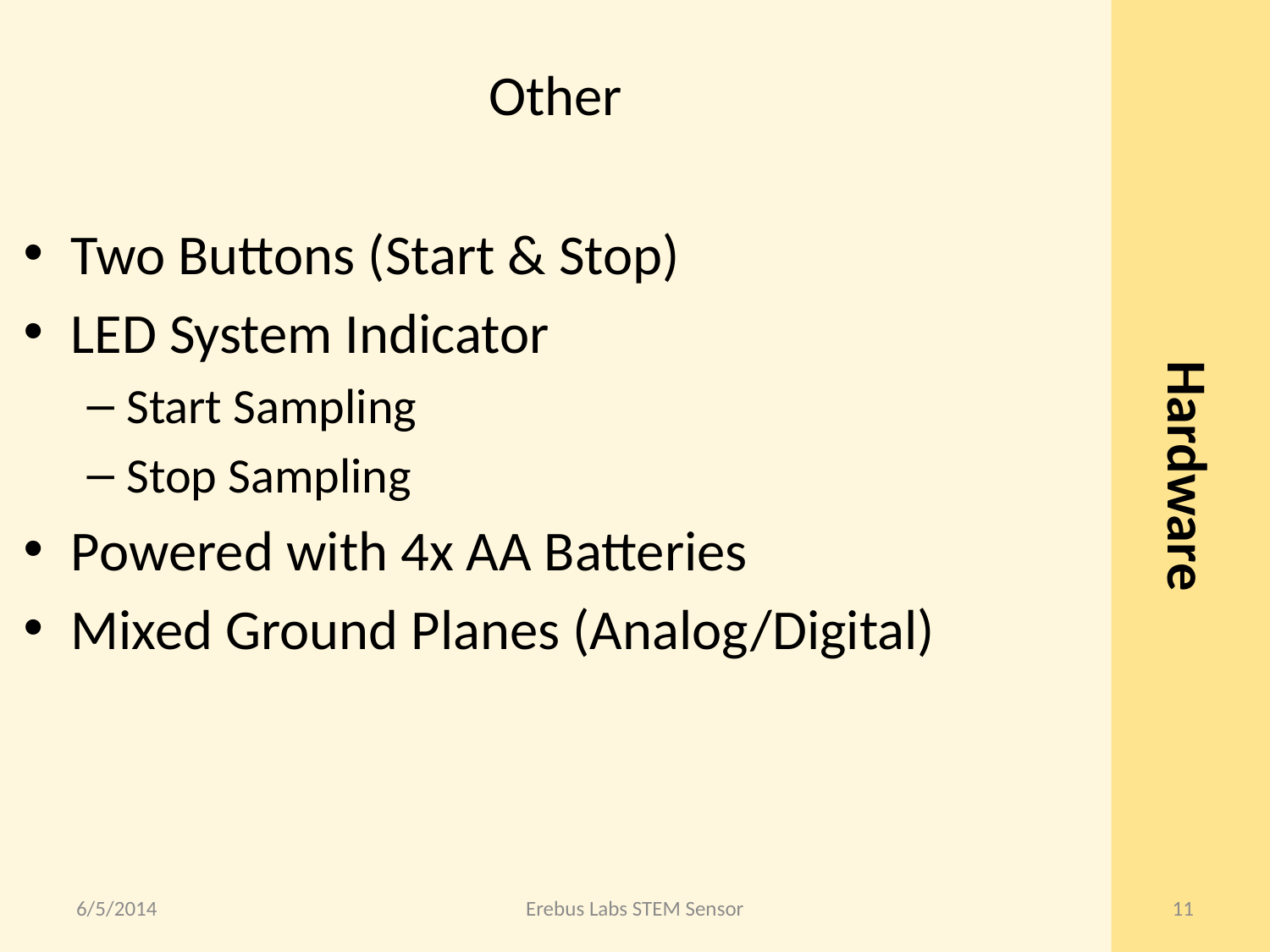

Other
Hardware
Two Buttons (Start & Stop)
LED System Indicator
Start Sampling
Stop Sampling
Powered with 4x AA Batteries
Mixed Ground Planes (Analog/Digital)

6/5/2014
Erebus Labs STEM Sensor
11